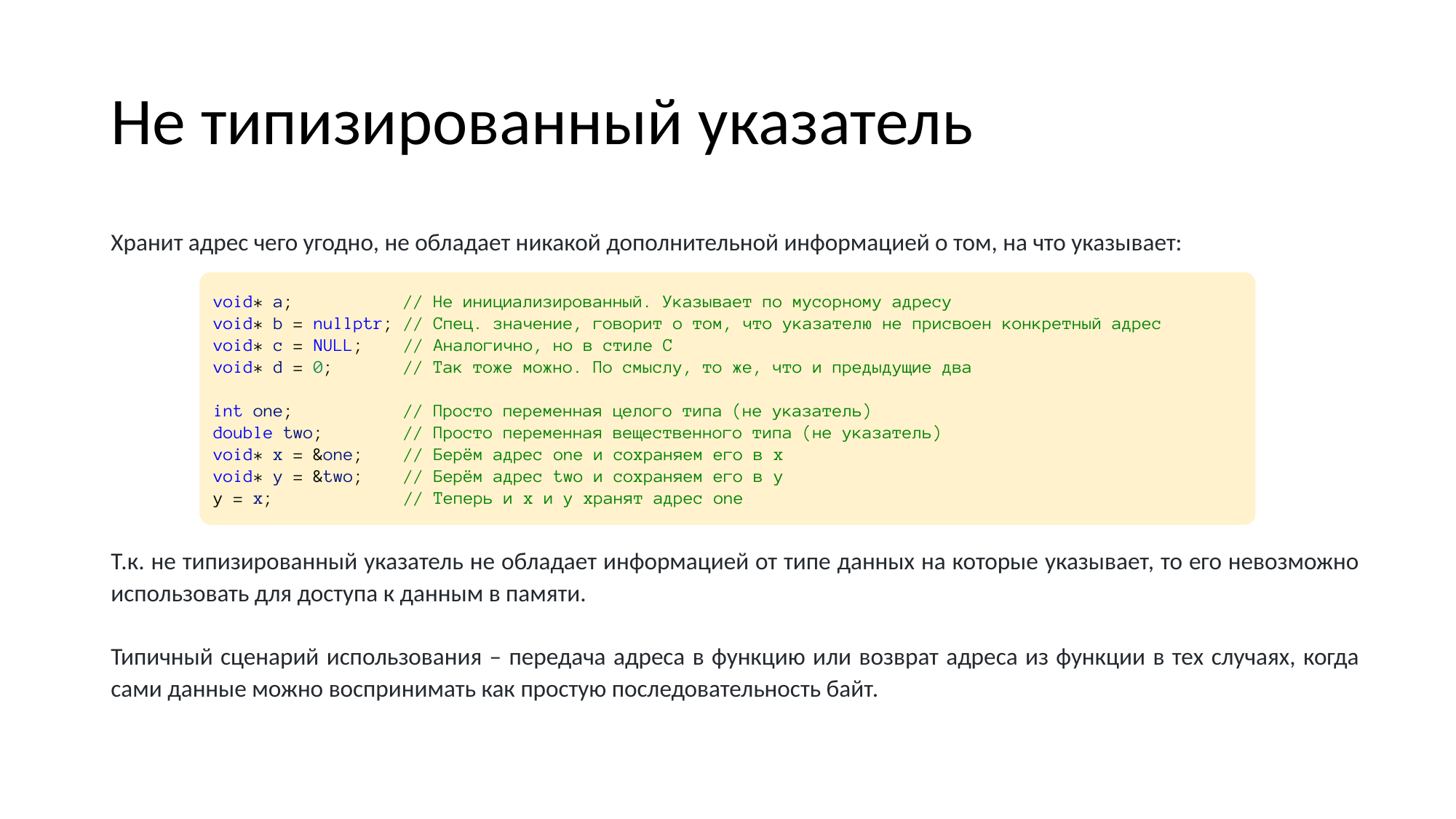

# Не типизированный указатель
Хранит адрес чего угодно, не обладает никакой дополнительной информацией о том, на что указывает:

Т.к. не типизированный указатель не обладает информацией от типе данных на которые указывает, то его невозможно использовать для доступа к данным в памяти.

Типичный сценарий использования – передача адреса в функцию или возврат адреса из функции в тех случаях, когда сами данные можно воспринимать как простую последовательность байт.
void* a;           // Не инициализированный. Указывает по мусорному адресу
void* b = nullptr; // Спец. значение, говорит о том, что указателю не присвоен конкретный адрес
void* c = NULL;    // Аналогично, но в стиле С
void* d = 0;       // Так тоже можно. По смыслу, то же, что и предыдущие два
int one;           // Просто переменная целого типа (не указатель)
double two;        // Просто переменная вещественного типа (не указатель)
void* x = &one;    // Берём адрес one и сохраняем его в x
void* y = &two;    // Берём адрес two и сохраняем его в y
y = x;             // Теперь и x и y хранят адрес one